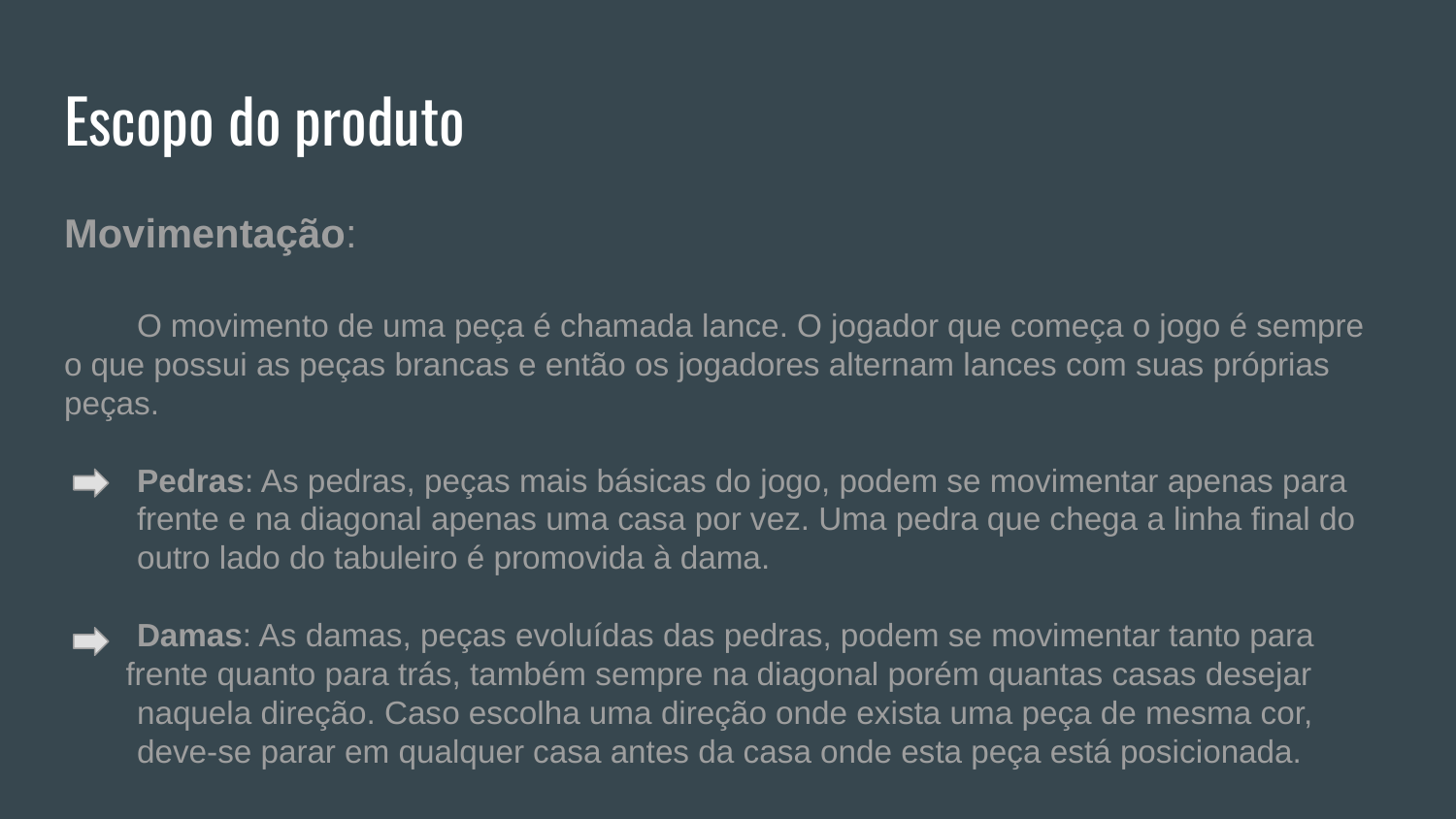

# Escopo do produto
Movimentação:

O movimento de uma peça é chamada lance. O jogador que começa o jogo é sempre o que possui as peças brancas e então os jogadores alternam lances com suas próprias peças.

Pedras: As pedras, peças mais básicas do jogo, podem se movimentar apenas para frente e na diagonal apenas uma casa por vez. Uma pedra que chega a linha final do outro lado do tabuleiro é promovida à dama.

Damas: As damas, peças evoluídas das pedras, podem se movimentar tanto para
frente quanto para trás, também sempre na diagonal porém quantas casas desejar naquela direção. Caso escolha uma direção onde exista uma peça de mesma cor, deve-se parar em qualquer casa antes da casa onde esta peça está posicionada.